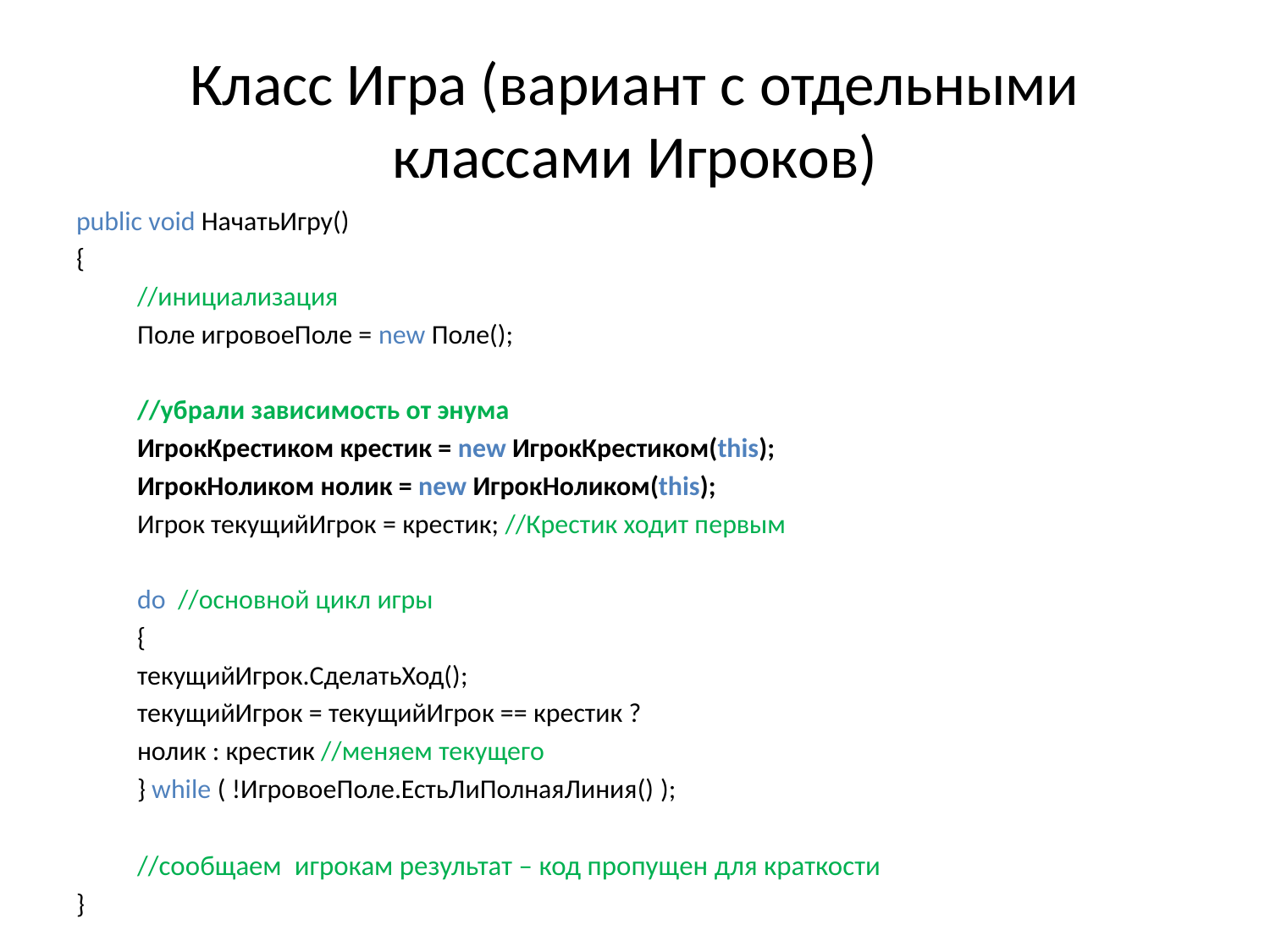

# Класс Игра (вариант с отдельными классами Игроков)
public void НачатьИгру()
{
	//инициализация
	Поле игровоеПоле = new Поле();

	//убрали зависимость от энума
	ИгрокКрестиком крестик = new ИгрокКрестиком(this);
	ИгрокНоликом нолик = new ИгрокНоликом(this);
	Игрок текущийИгрок = крестик; //Крестик ходит первым

	do  //основной цикл игры
	{
		текущийИгрок.СделатьХод();
		текущийИгрок = текущийИгрок == крестик ?
			нолик : крестик //меняем текущего
	} while ( !ИгровоеПоле.ЕстьЛиПолнаяЛиния() );

	//сообщаем  игрокам результат – код пропущен для краткости
}